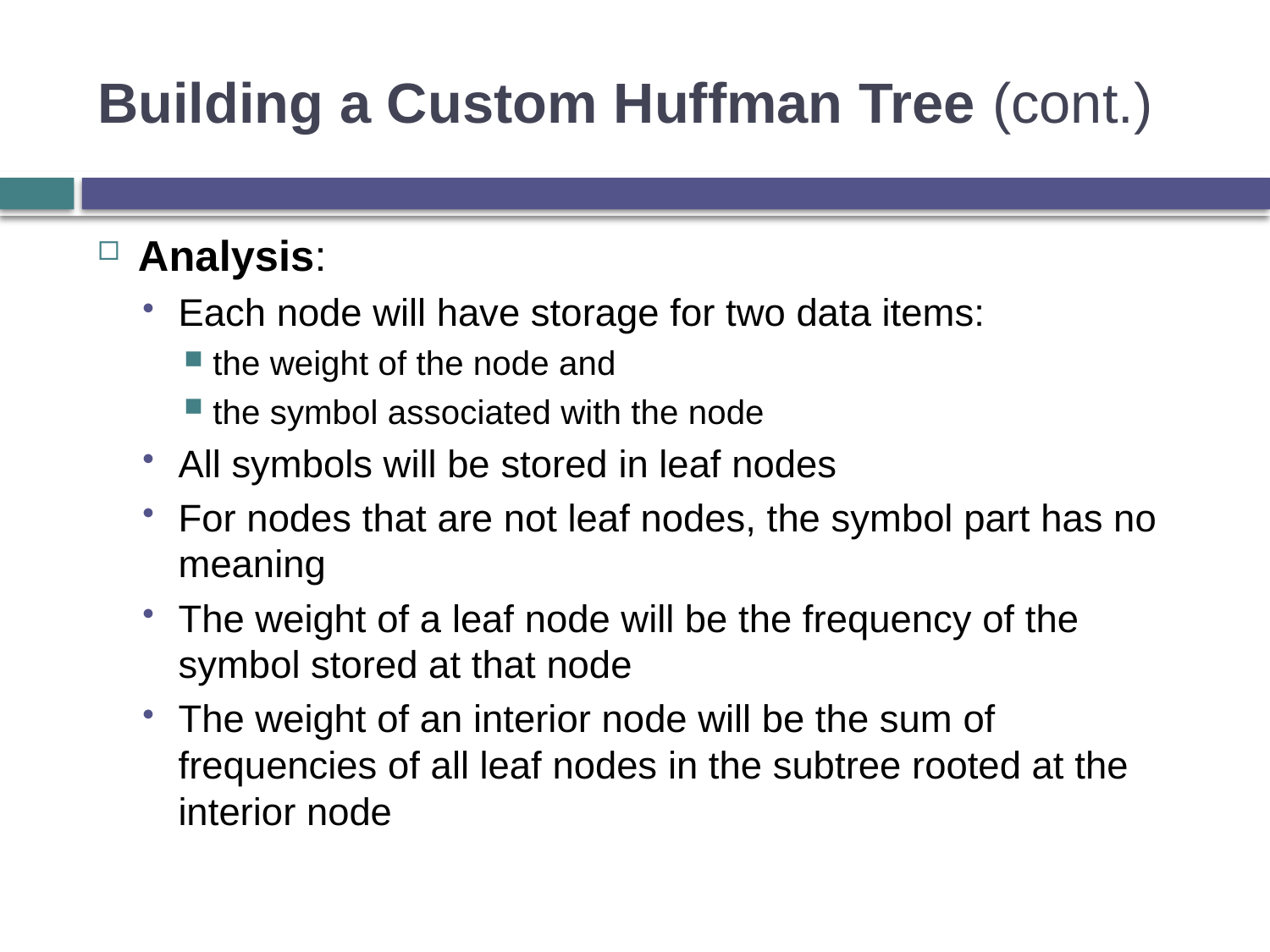

# Building a Custom Huffman Tree (cont.)

Analysis:
Each node will have storage for two data items:
the weight of the node and
the symbol associated with the node
All symbols will be stored in leaf nodes
For nodes that are not leaf nodes, the symbol part has no meaning
The weight of a leaf node will be the frequency of the symbol stored at that node
The weight of an interior node will be the sum of frequencies of all leaf nodes in the subtree rooted at the interior node